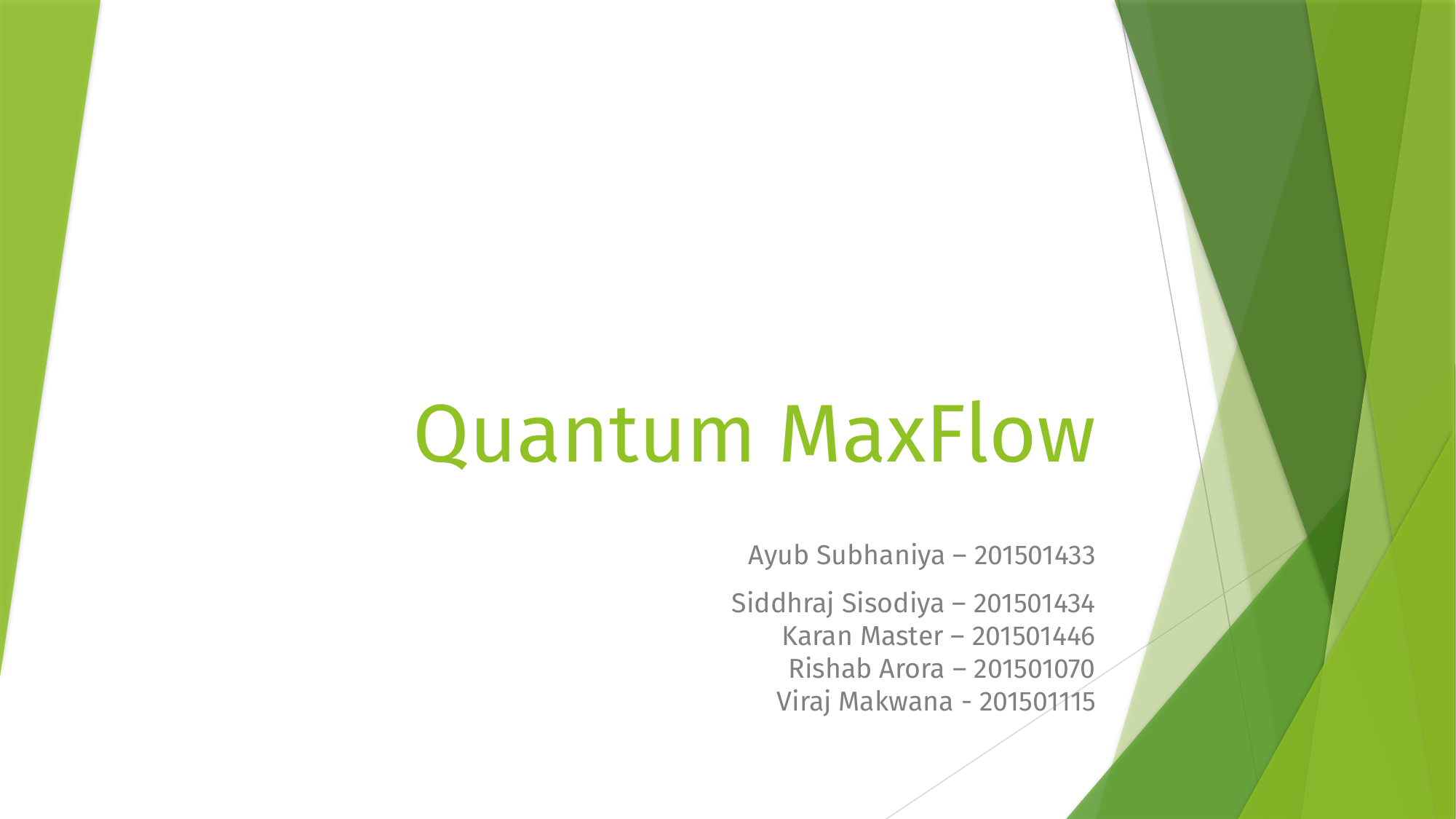

# Quantum MaxFlow

Ayub Subhaniya – 201501433
Siddhraj Sisodiya – 201501434
Karan Master – 201501446
Rishab Arora – 201501070
Viraj Makwana - 201501115